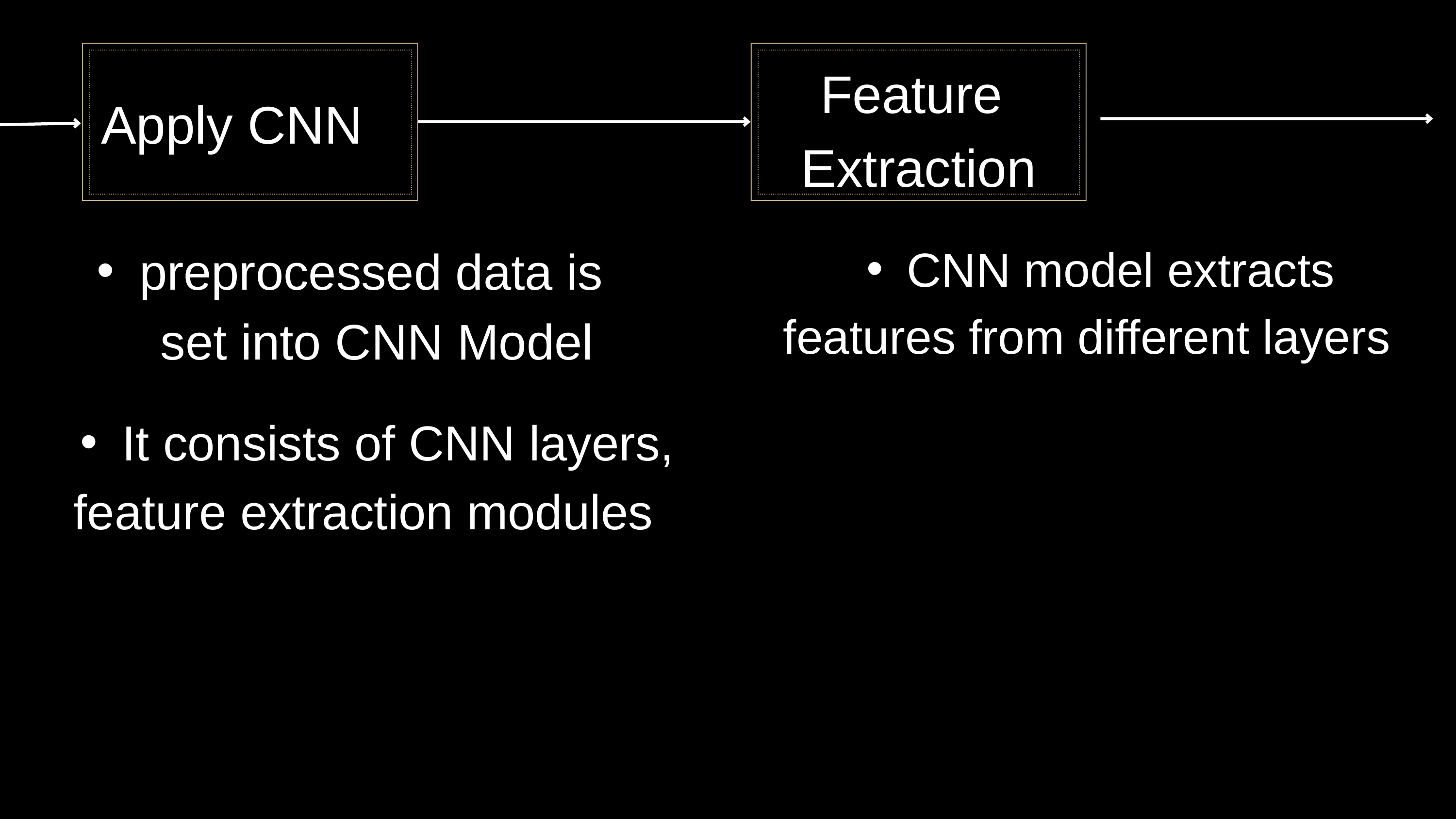

Feature
Extraction
Apply CNN

preprocessed data is
       set into CNN Model
CNN model extracts
features from different layers
It consists of CNN layers,
 feature extraction modules